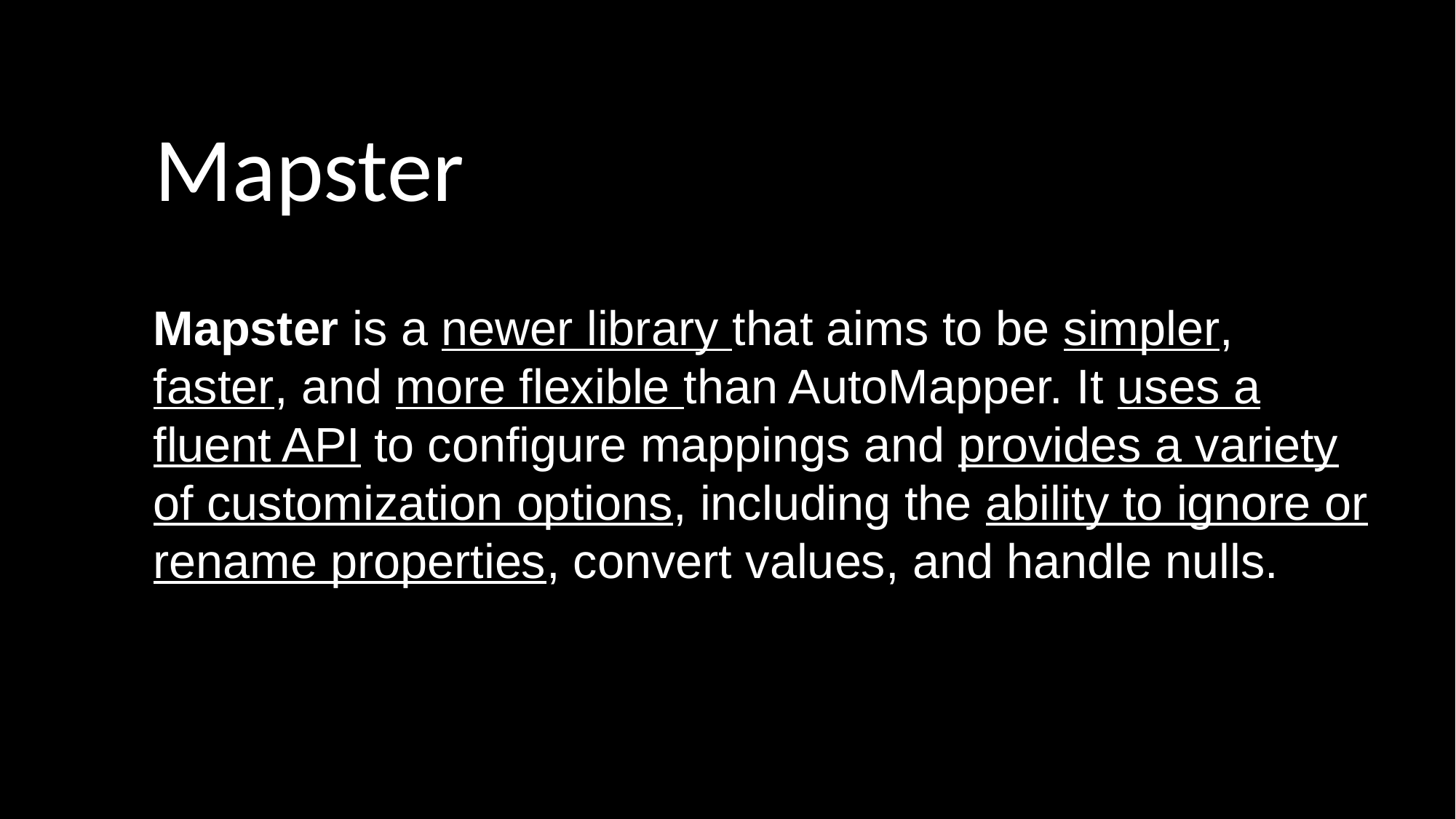

Mapster
Mapster is a newer library that aims to be simpler, faster, and more flexible than AutoMapper. It uses a fluent API to configure mappings and provides a variety of customization options, including the ability to ignore or rename properties, convert values, and handle nulls.